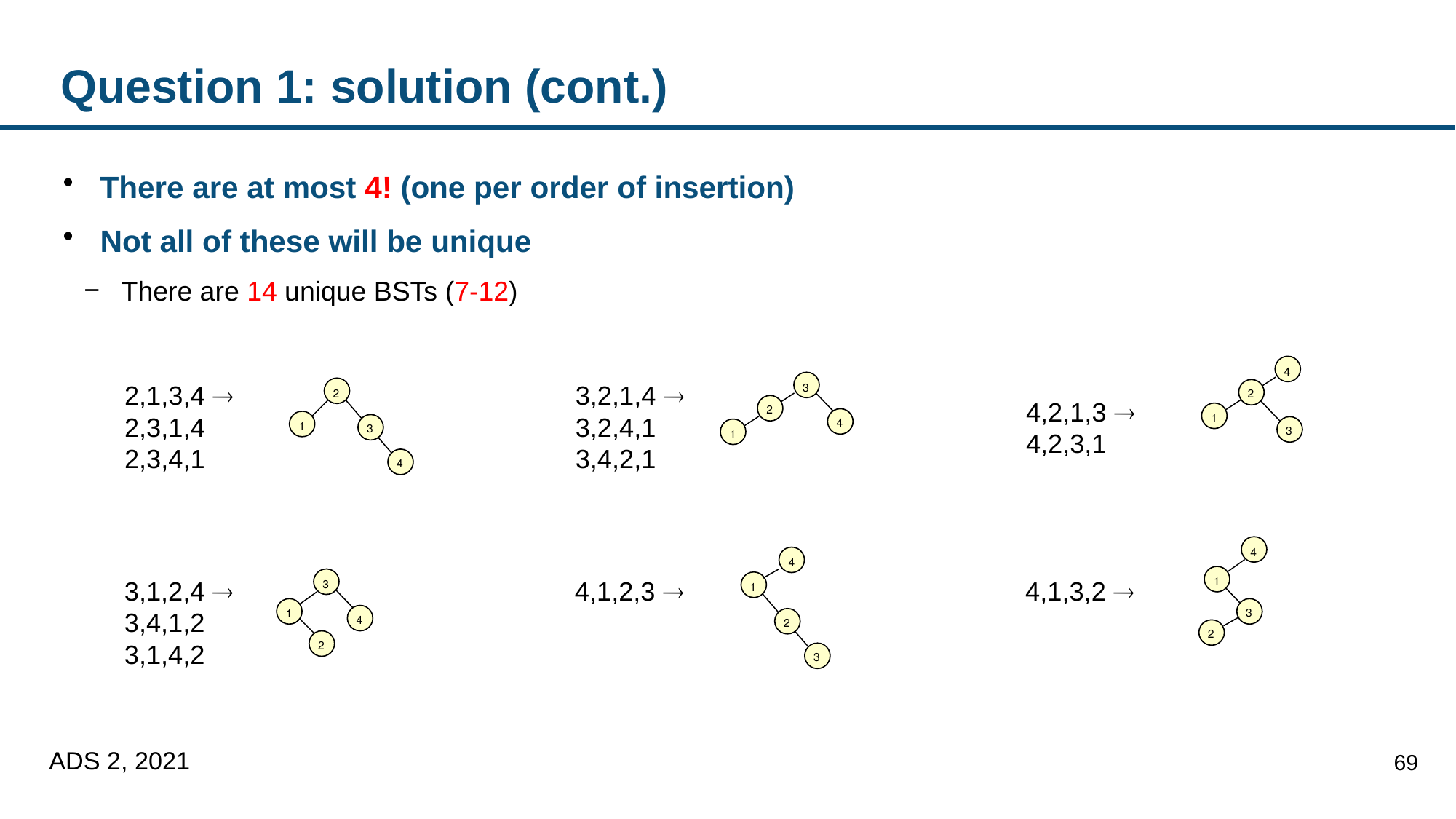

# Question 1: solution (cont.)
There are at most 4! (one per order of insertion)
Not all of these will be unique
There are 14 unique BSTs (7-12)

4

2

1

3

3

2

4

1
2,1,3,4 →
2,3,1,4
2,3,4,1
3,2,1,4 →
3,2,4,1
3,4,2,1

2

1

3

4
4,2,1,3 →
4,2,3,1

4

1

3

2

4

1

2

3

3

1

4

2
3,1,2,4 →
3,4,1,2
3,1,4,2
4,1,2,3 →
4,1,3,2 →
ADS 2, 2021
69